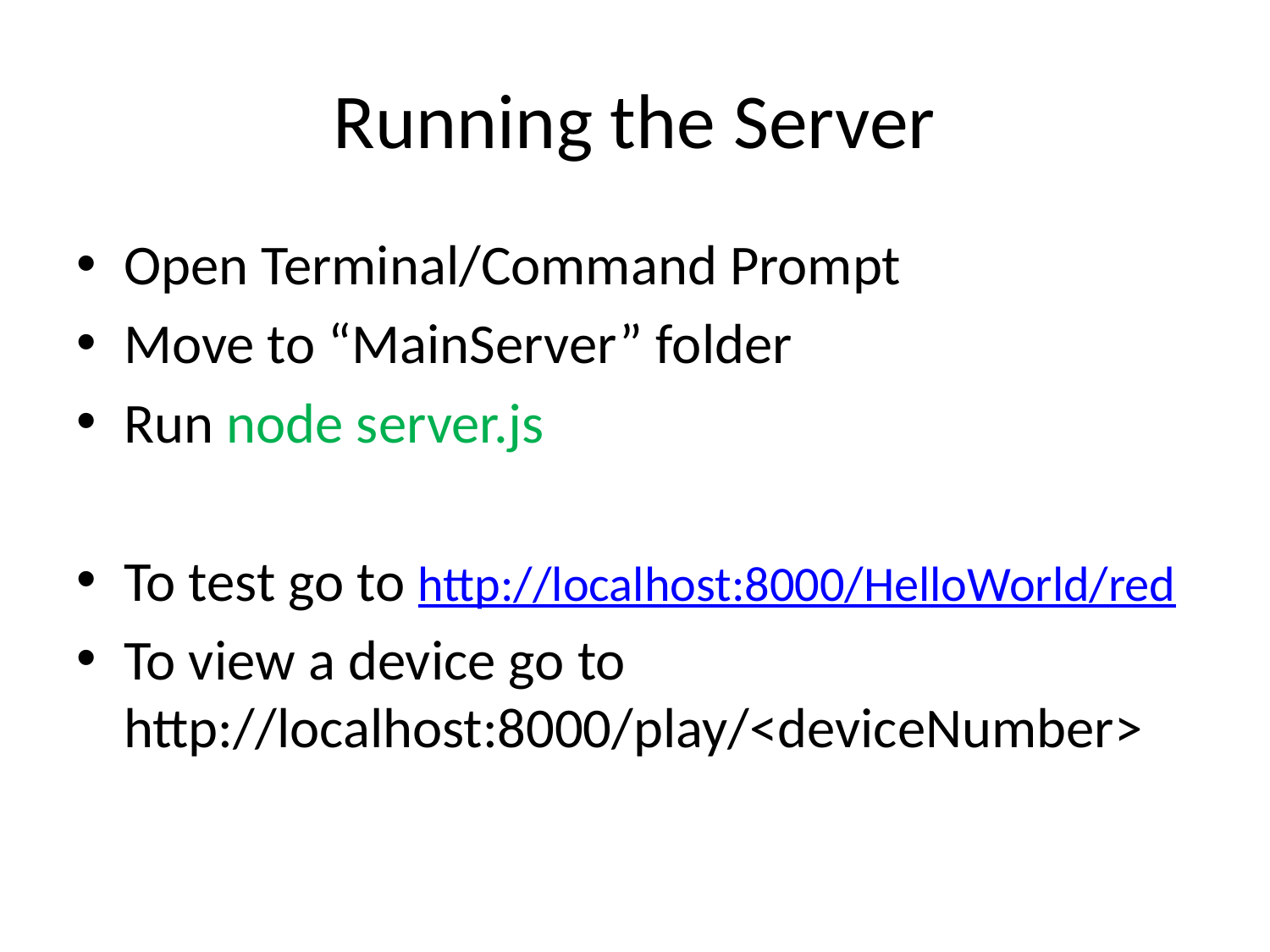

# Running the Server
Open Terminal/Command Prompt
Move to “MainServer” folder
Run node server.js

To test go to http://localhost:8000/HelloWorld/red
To view a device go to http://localhost:8000/play/<deviceNumber>